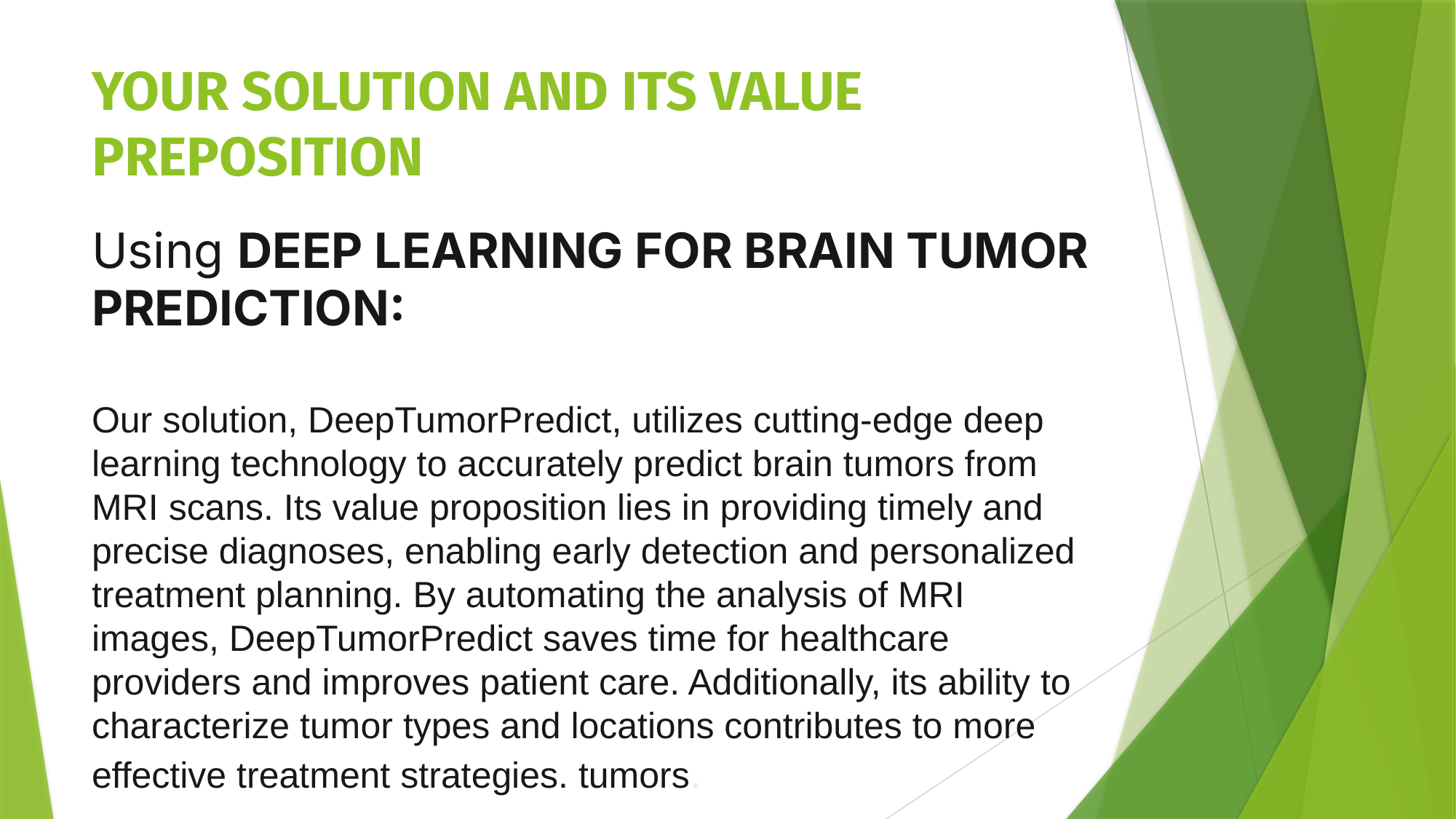

# YOUR SOLUTION AND ITS VALUE PREPOSITION
Using DEEP LEARNING FOR BRAIN TUMOR PREDICTION:
Our solution, DeepTumorPredict, utilizes cutting-edge deep learning technology to accurately predict brain tumors from MRI scans. Its value proposition lies in providing timely and precise diagnoses, enabling early detection and personalized treatment planning. By automating the analysis of MRI images, DeepTumorPredict saves time for healthcare providers and improves patient care. Additionally, its ability to characterize tumor types and locations contributes to more effective treatment strategies. tumors.